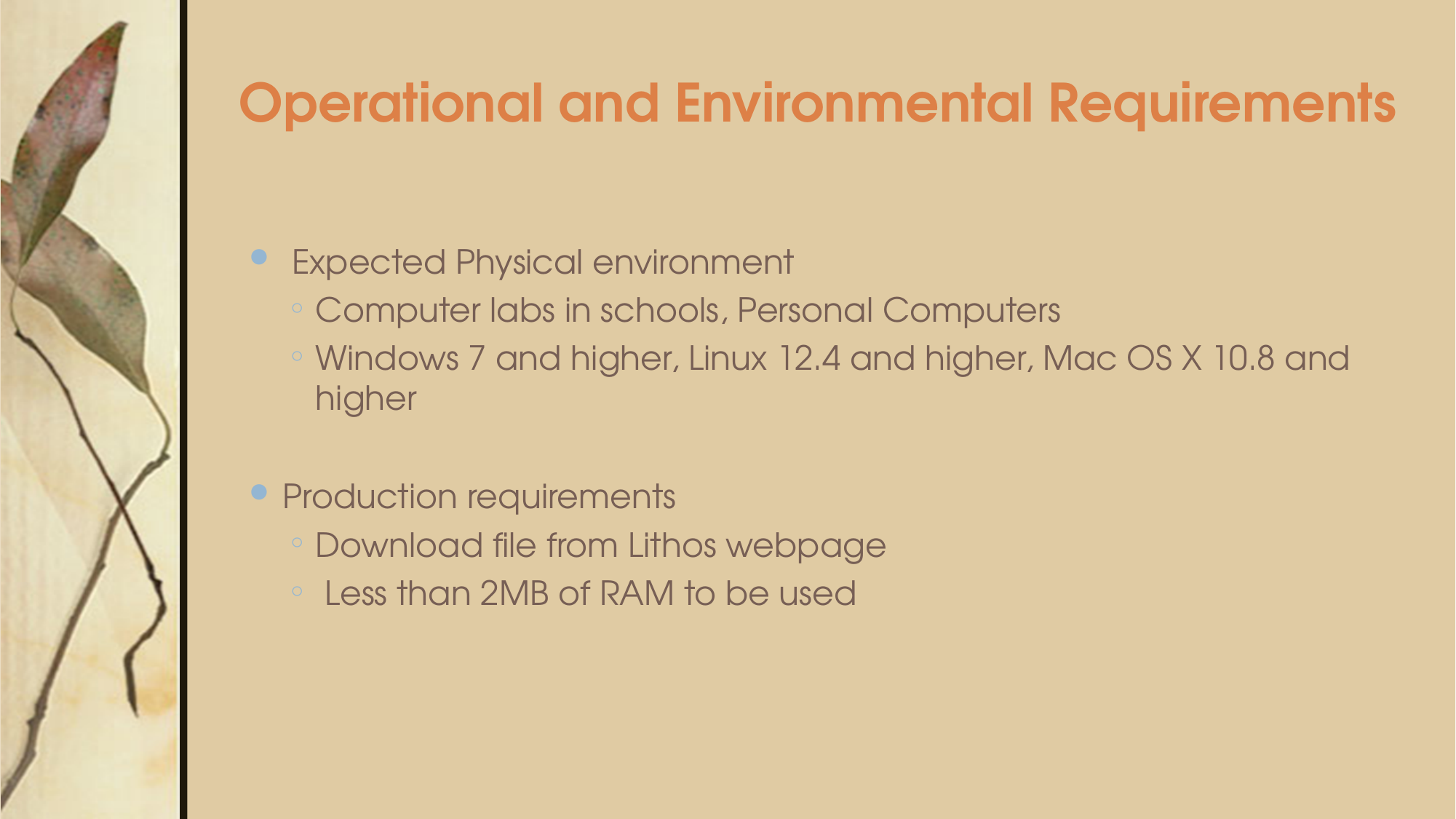

# Operational and Environmental Requirements
 Expected Physical environment
Computer labs in schools, Personal Computers
Windows 7 and higher, Linux 12.4 and higher, Mac OS X 10.8 and higher

Production requirements
Download file from Lithos webpage
 Less than 2MB of RAM to be used